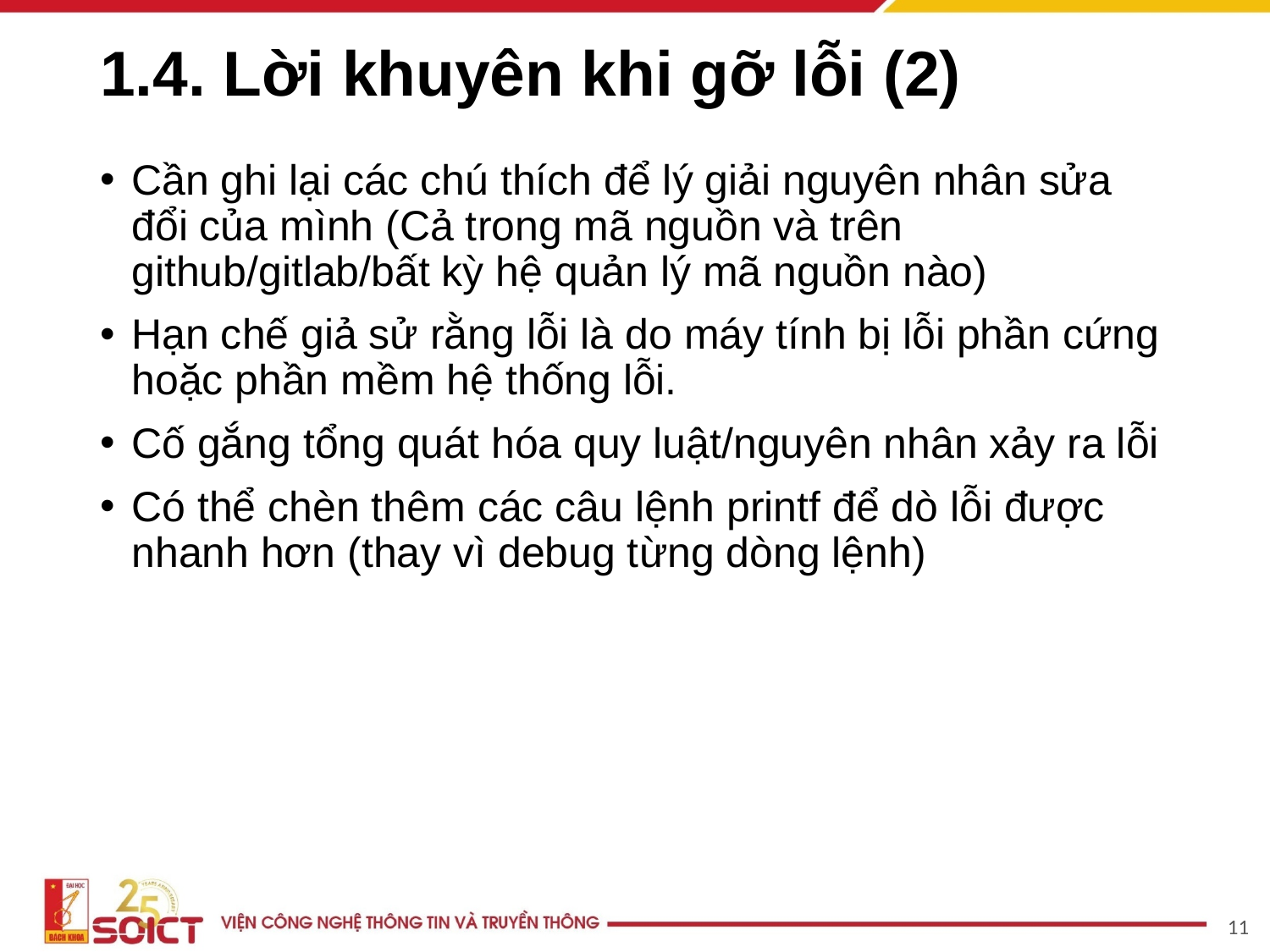

# 1.4. Lời khuyên khi gỡ lỗi (2)
Cần ghi lại các chú thích để lý giải nguyên nhân sửa đổi của mình (Cả trong mã nguồn và trên github/gitlab/bất kỳ hệ quản lý mã nguồn nào)
Hạn chế giả sử rằng lỗi là do máy tính bị lỗi phần cứng hoặc phần mềm hệ thống lỗi.
Cố gắng tổng quát hóa quy luật/nguyên nhân xảy ra lỗi
Có thể chèn thêm các câu lệnh printf để dò lỗi được nhanh hơn (thay vì debug từng dòng lệnh)
11